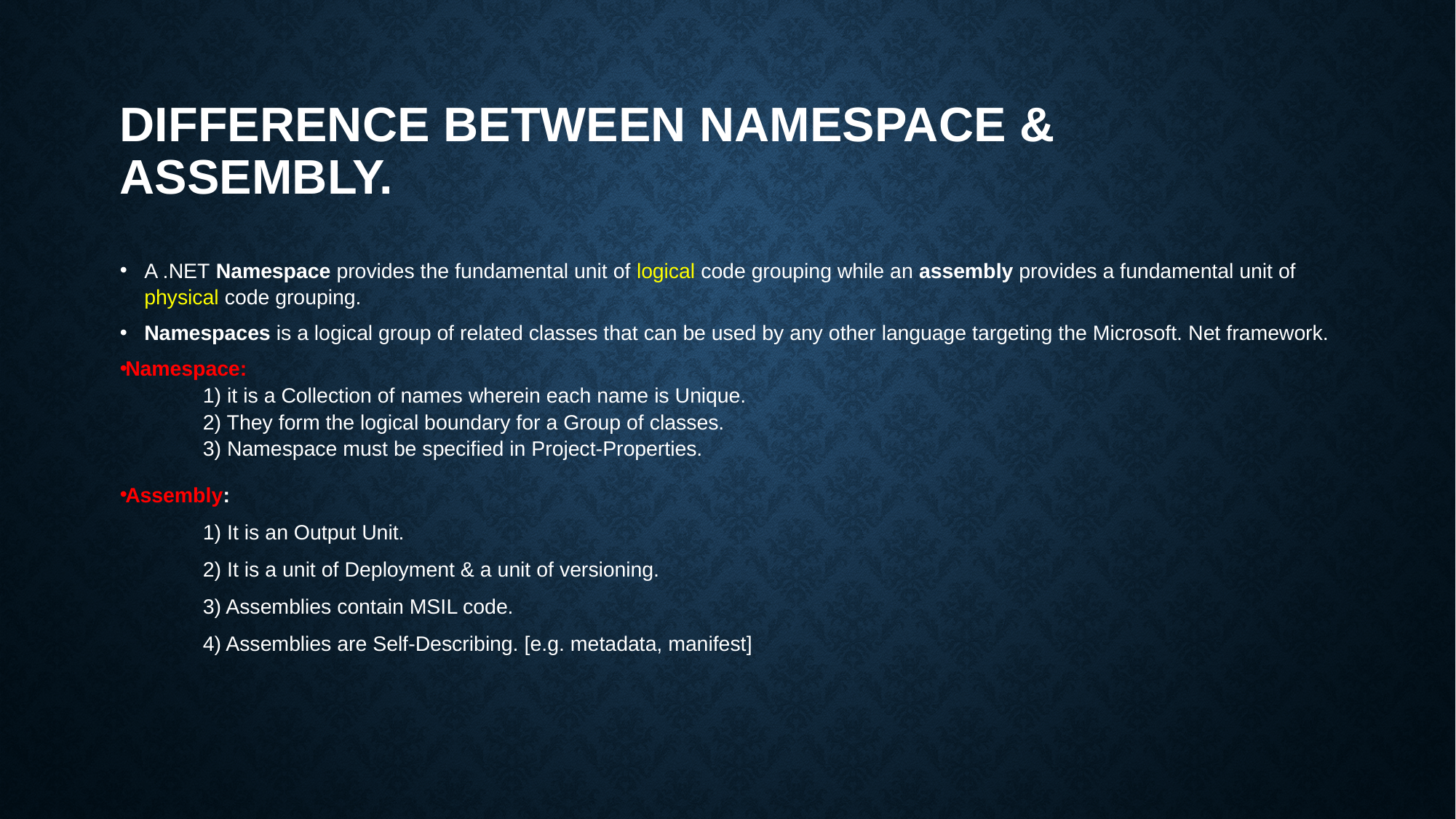

# Difference between namespace & Assembly.
A .NET Namespace provides the fundamental unit of logical code grouping while an assembly provides a fundamental unit of physical code grouping.
Namespaces is a logical group of related classes that can be used by any other language targeting the Microsoft. Net framework.
Namespace:
	1) it is a Collection of names wherein each name is Unique.
	2) They form the logical boundary for a Group of classes.
	3) Namespace must be specified in Project-Properties.
Assembly:
	1) It is an Output Unit.
	2) It is a unit of Deployment & a unit of versioning.
	3) Assemblies contain MSIL code.
	4) Assemblies are Self-Describing. [e.g. metadata, manifest]